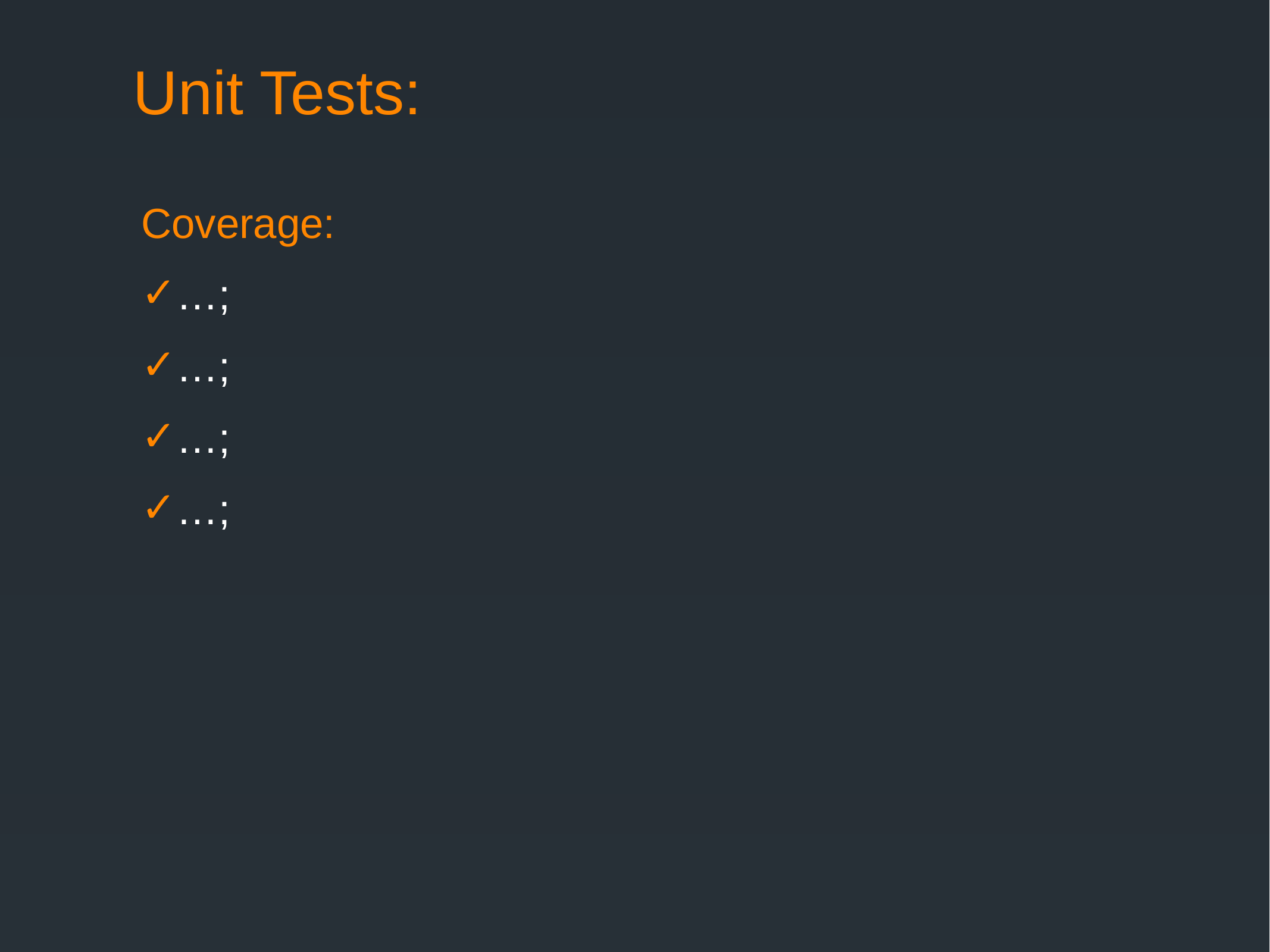

# Unit Tests:
Coverage:
…;
…;
…;
…;
19